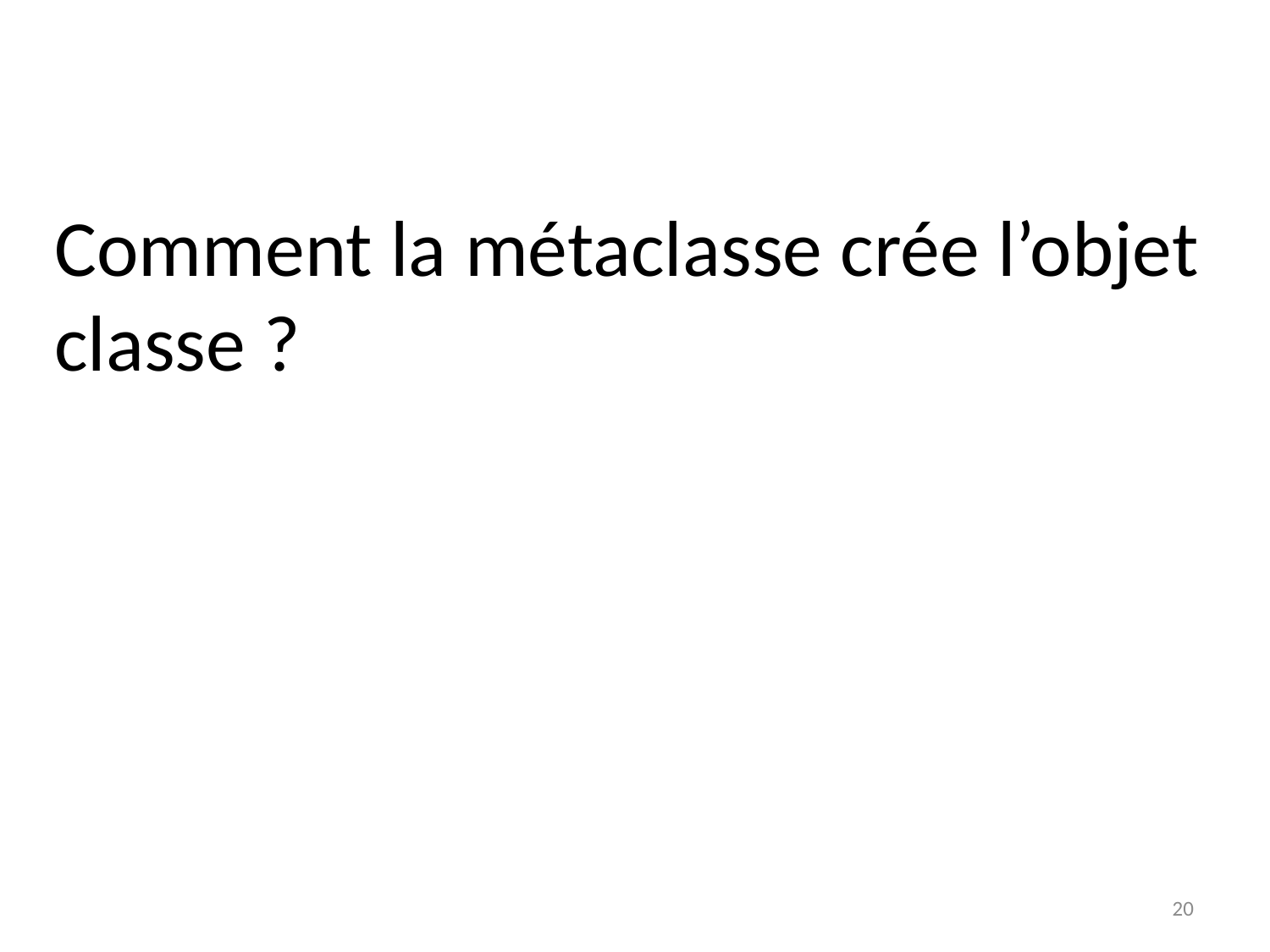

Comment la métaclasse crée l’objet classe ?
20